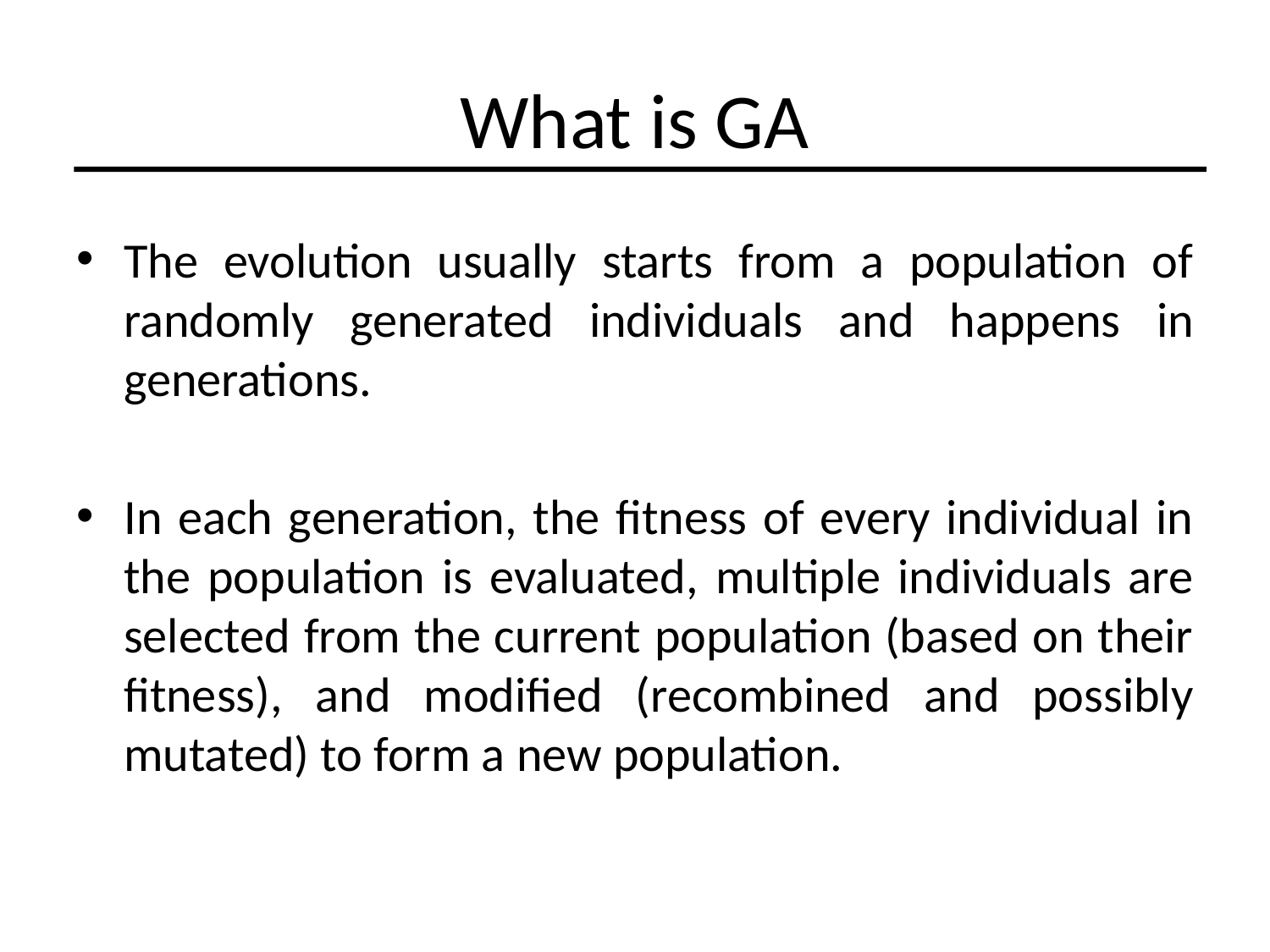

# What is GA

The evolution usually starts from a population of randomly generated individuals and happens in generations.

In each generation, the fitness of every individual in the population is evaluated, multiple individuals are selected from the current population (based on their fitness), and modified (recombined and possibly mutated) to form a new population.